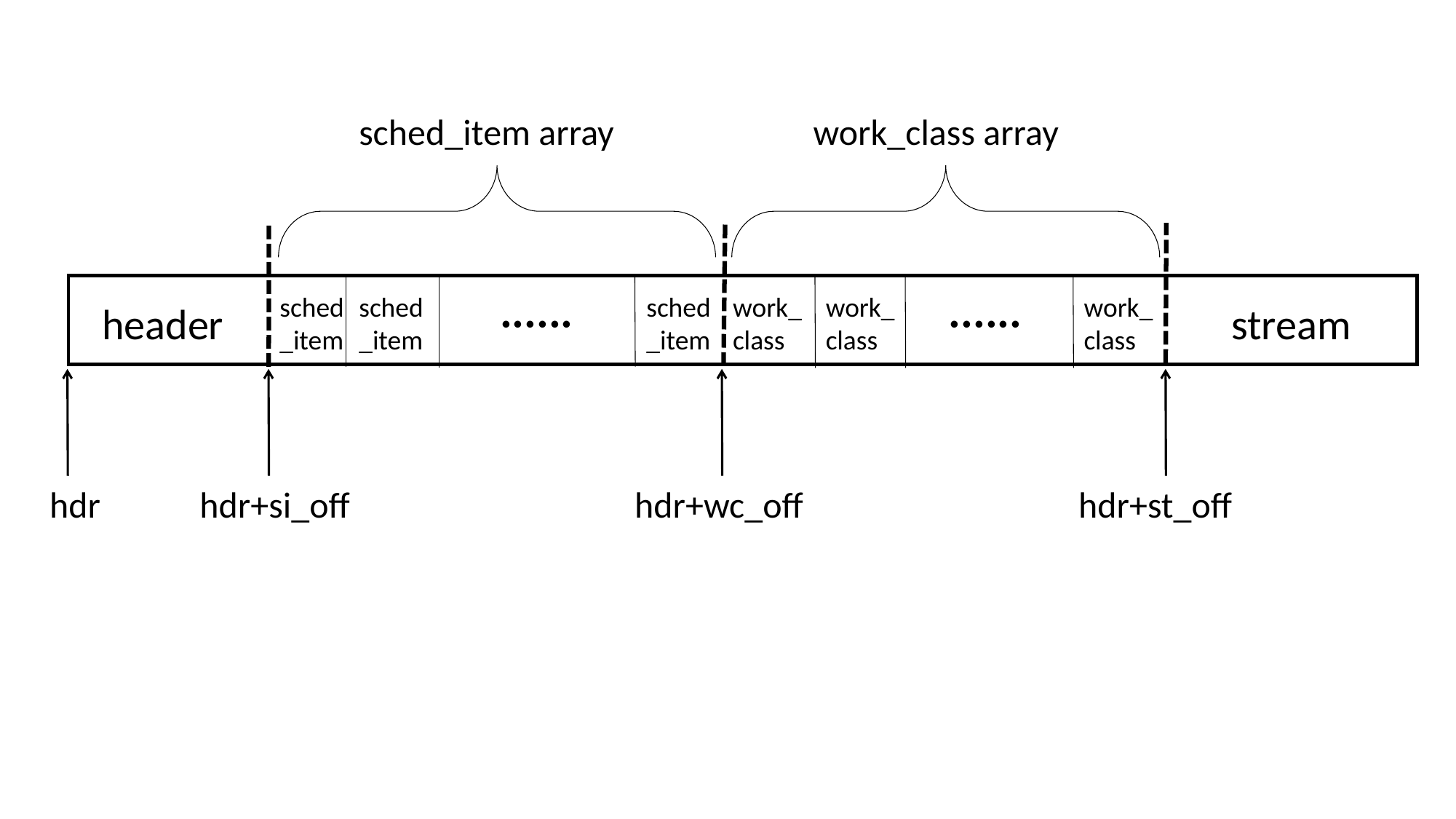

sched_item array
work_class array

sched_item
sched_item
······
sched_item
work_class
work_class
······
work_class
header
stream
hdr
hdr+si_off
hdr+wc_off
hdr+st_off